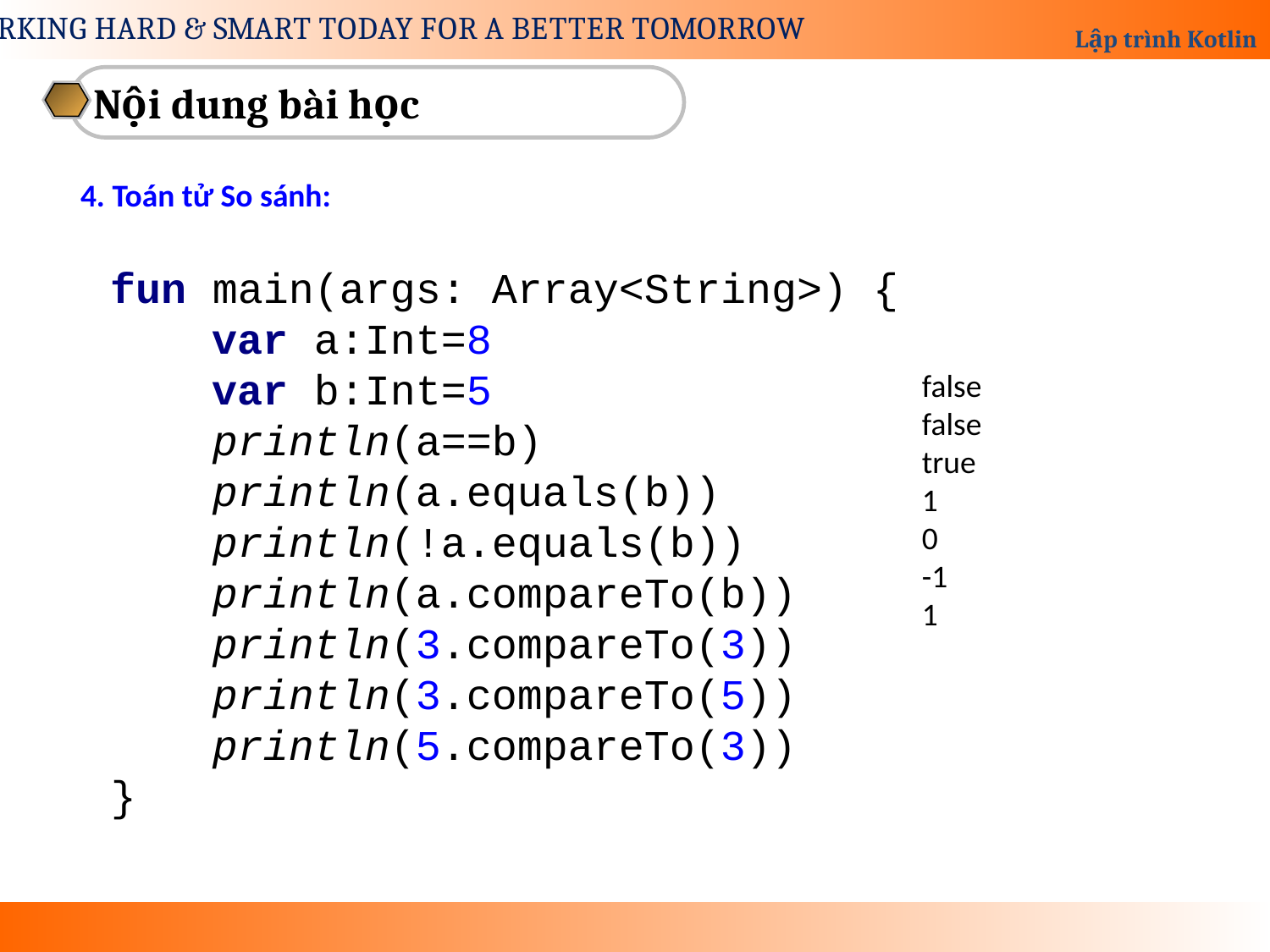

Nội dung bài học

4. Toán tử So sánh:
fun main(args: Array<String>) {
    var a:Int=8
    var b:Int=5
    println(a==b)
    println(a.equals(b))
    println(!a.equals(b))
    println(a.compareTo(b))
    println(3.compareTo(3))
    println(3.compareTo(5))
    println(5.compareTo(3))
}
false
false
true
1
0
-1
1